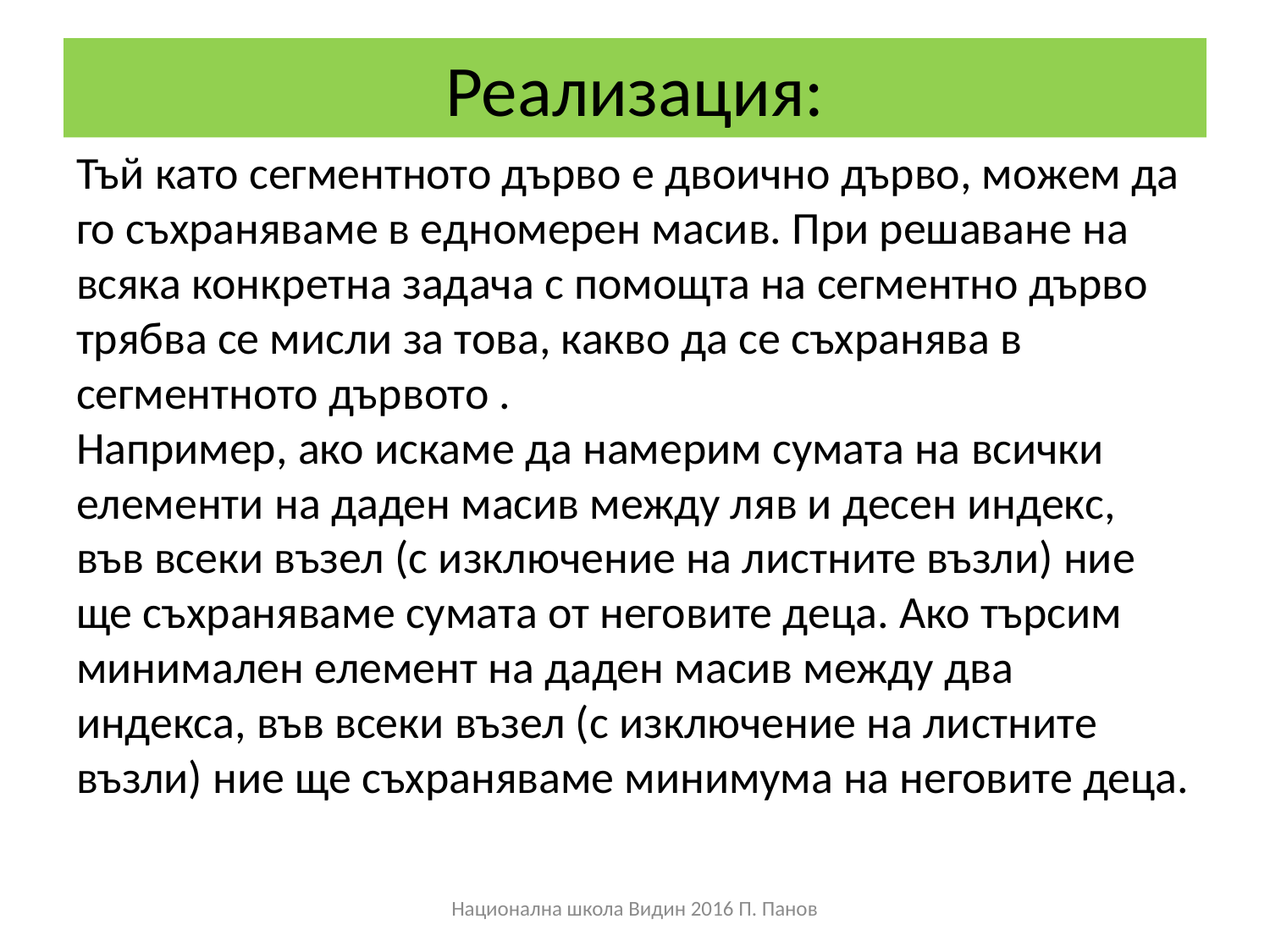

# Реализация:
Тъй като сегментното дърво е двоично дърво, можем да го съхраняваме в едномерен масив. При решаване на всяка конкретна задача с помощта на сегментно дърво трябва се мисли за това, какво да се съхранява в сегментното дървото .
Например, ако искаме да намерим сумата на всички елементи на даден масив между ляв и десен индекс, във всеки възел (с изключение на листните възли) ние ще съхраняваме сумата от неговите деца. Ако търсим минимален елемент на даден масив между два индекса, във всеки възел (с изключение на листните възли) ние ще съхраняваме минимума на неговите деца.
Национална школа Видин 2016 П. Панов